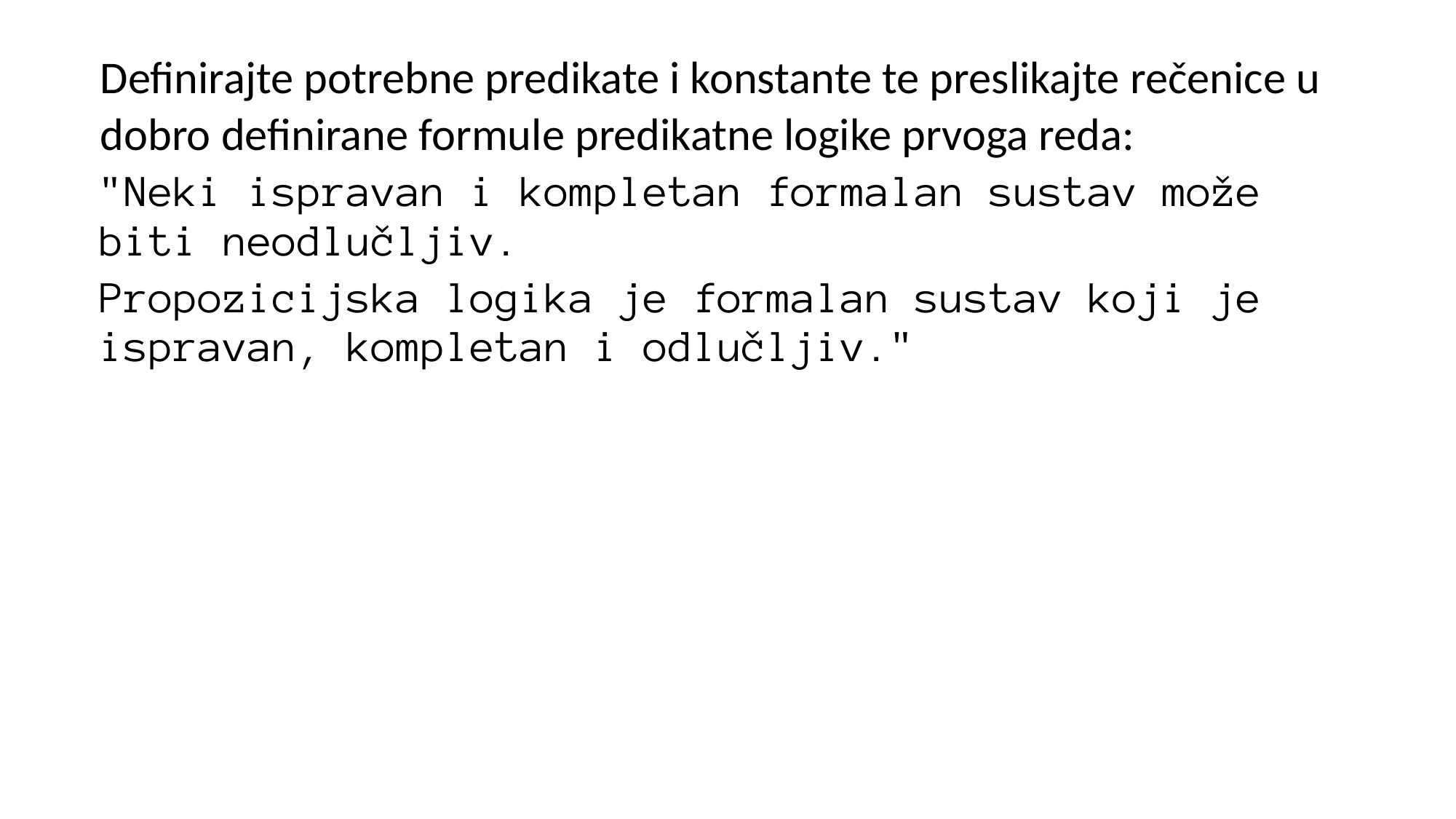

Definirajte potrebne predikate i konstante te preslikajte rečenice u
dobro definirane formule predikatne logike prvoga reda:
"Neki ispravan i kompletan formalan sustav može biti neodlučljiv.
Propozicijska logika je formalan sustav koji je ispravan, kompletan i odlučljiv."